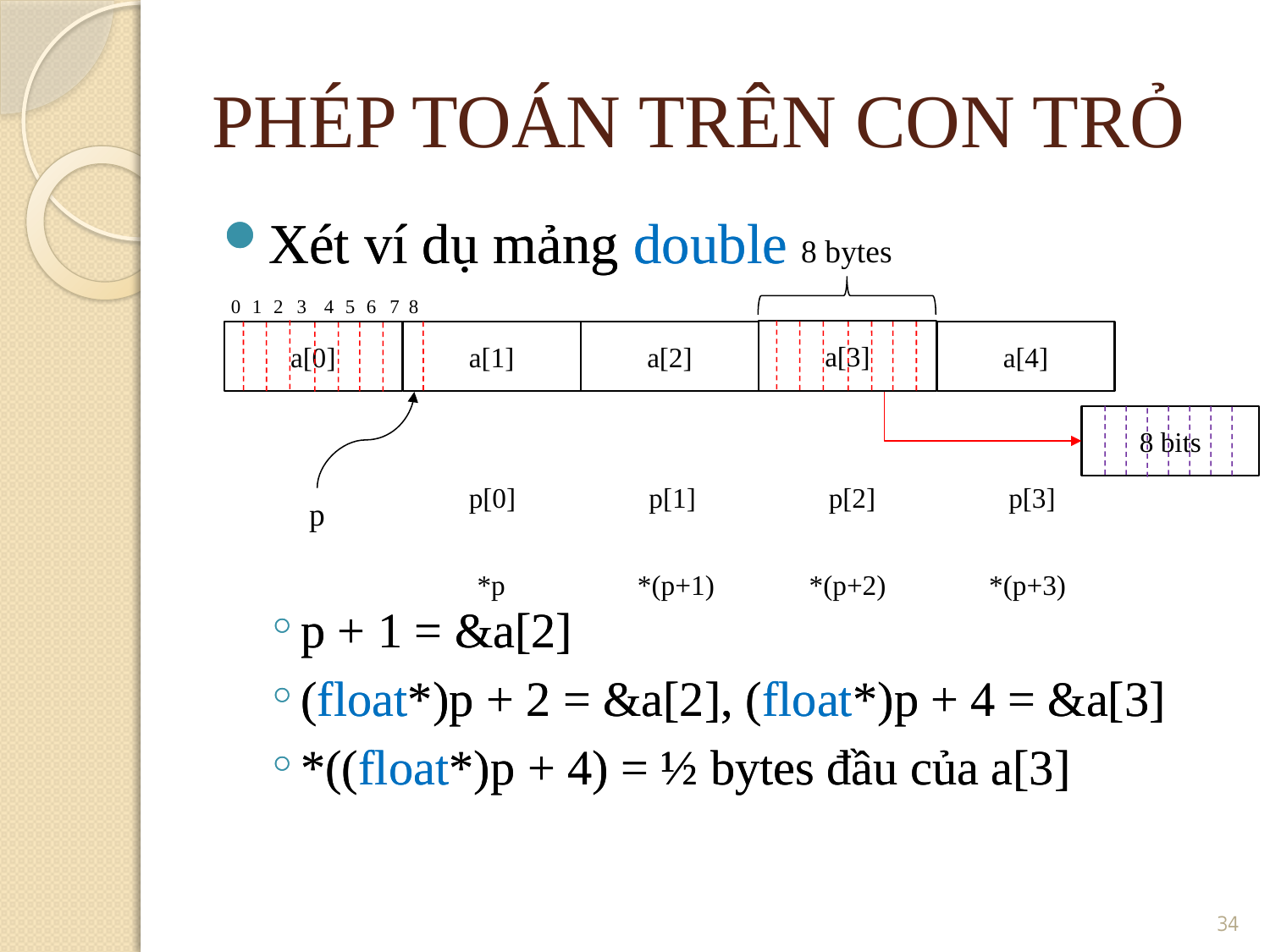

PHÉP TOÁN TRÊN CON TRỎ
Xét ví dụ mảng double

p + 1 = &a[2]
(float*)p + 2 = &a[2], (float*)p + 4 = &a[3]
*((float*)p + 4) = ½ bytes đầu của a[3]

Xét ví dụ mảng double

p + 1 = &a[2]
(float*)p + 2 = &a[2], (float*)p + 4 = &a[3]
*((float*)p + 4) = ½ bytes đầu của a[3]

8 bytes
0
1
2
3
4
5
6
7
8

a[3]

a[0]
a[1]
a[2]
a[4]

8 bits

p[0]
p[1]
p[2]
p[3]
p
*p
*(p+1)
*(p+2)
*(p+3)
34